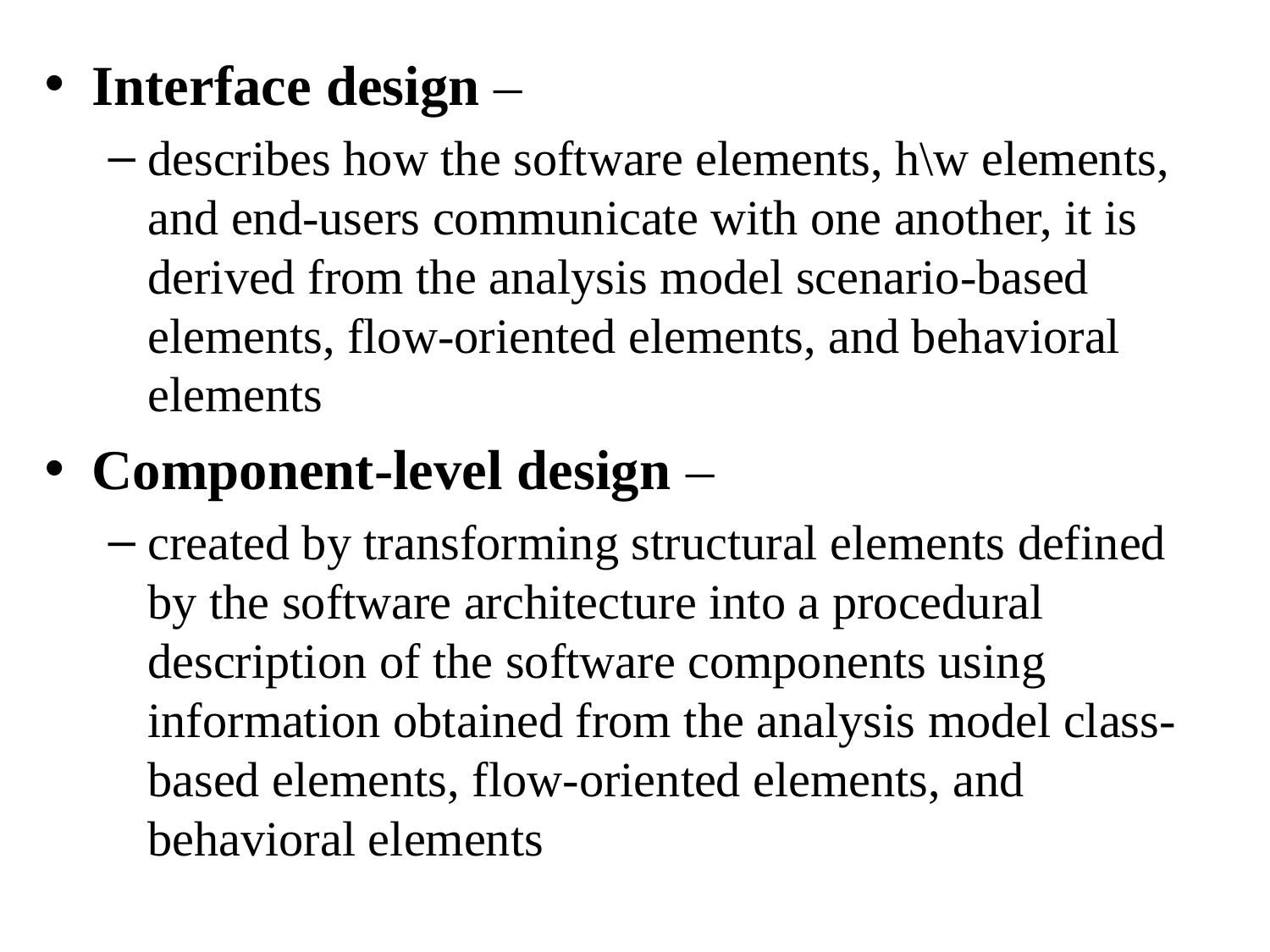

Interface design –
describes how the software elements, h\w elements, and end-users communicate with one another, it is derived from the analysis model scenario-based elements, flow-oriented elements, and behavioral elements
Component-level design –
created by transforming structural elements defined by the software architecture into a procedural description of the software components using information obtained from the analysis model class-based elements, flow-oriented elements, and behavioral elements